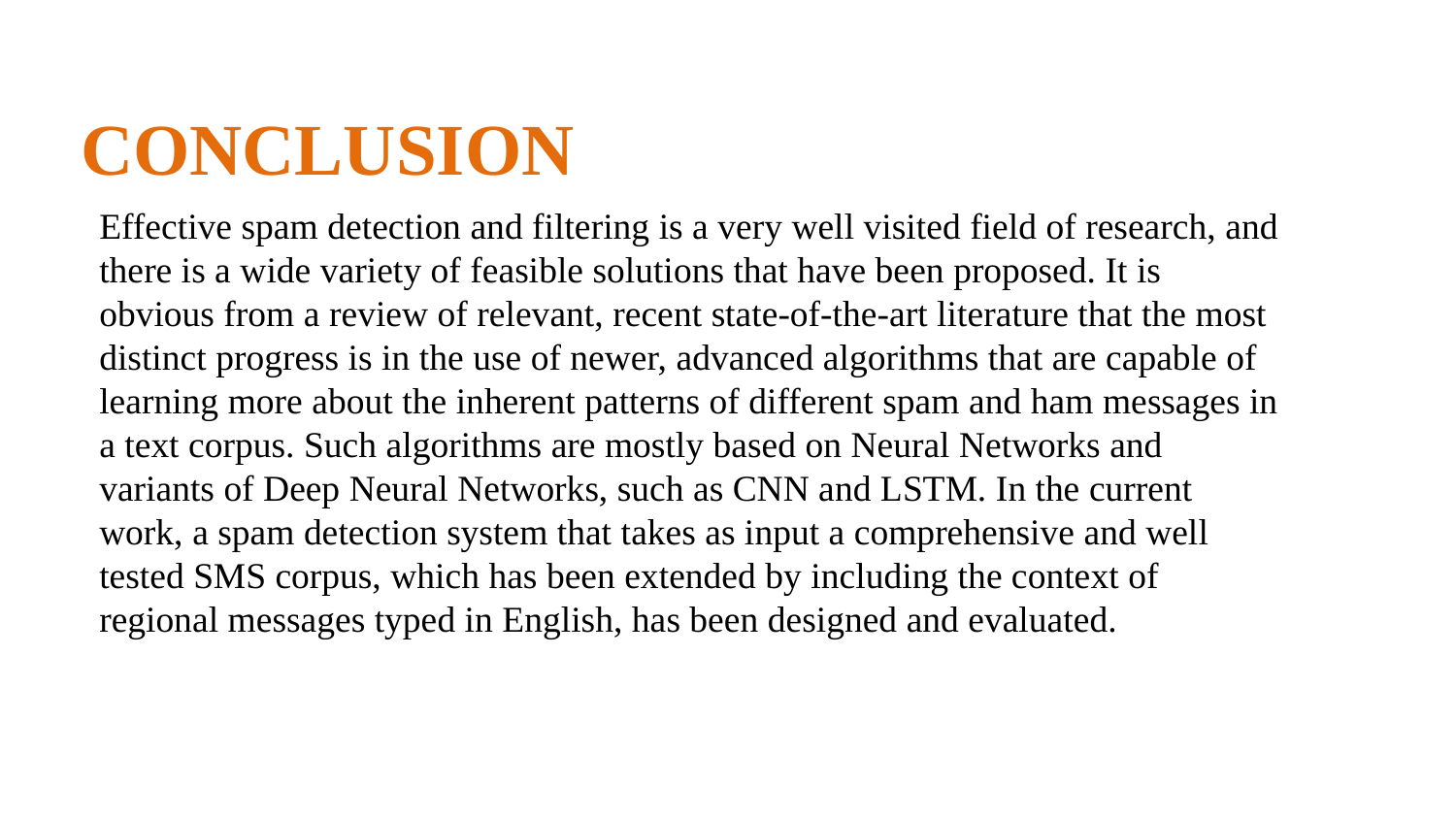

CONCLUSION
Effective spam detection and filtering is a very well visited field of research, and there is a wide variety of feasible solutions that have been proposed. It is obvious from a review of relevant, recent state-of-the-art literature that the most distinct progress is in the use of newer, advanced algorithms that are capable of learning more about the inherent patterns of different spam and ham messages in a text corpus. Such algorithms are mostly based on Neural Networks and variants of Deep Neural Networks, such as CNN and LSTM. In the current work, a spam detection system that takes as input a comprehensive and well tested SMS corpus, which has been extended by including the context of regional messages typed in English, has been designed and evaluated.